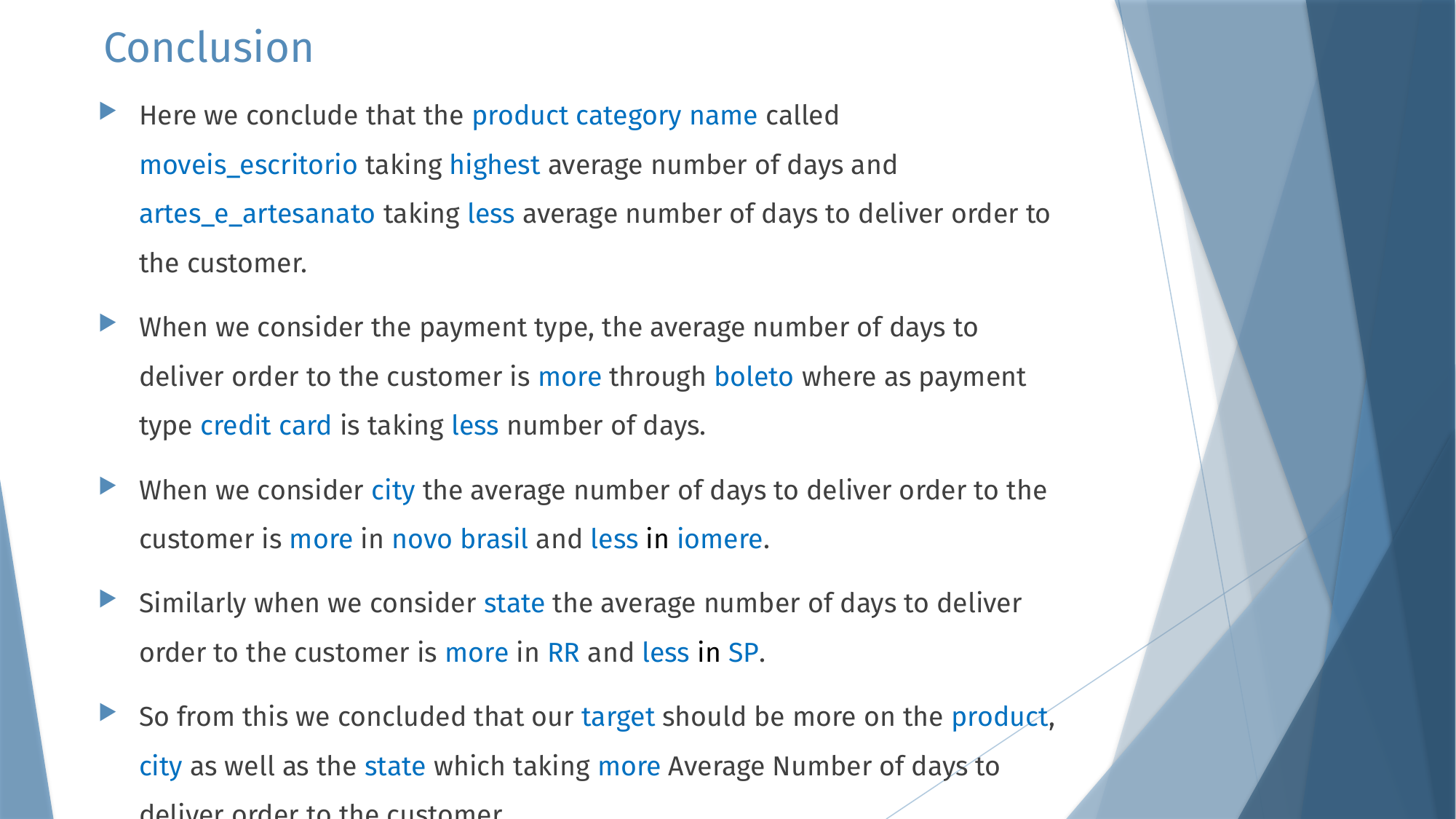

# Conclusion
Here we conclude that the product category name called moveis_escritorio taking highest average number of days and artes_e_artesanato taking less average number of days to deliver order to the customer.
When we consider the payment type, the average number of days to deliver order to the customer is more through boleto where as payment type credit card is taking less number of days.
When we consider city the average number of days to deliver order to the customer is more in novo brasil and less in iomere.
Similarly when we consider state the average number of days to deliver order to the customer is more in RR and less in SP.
So from this we concluded that our target should be more on the product, city as well as the state which taking more Average Number of days to deliver order to the customer.